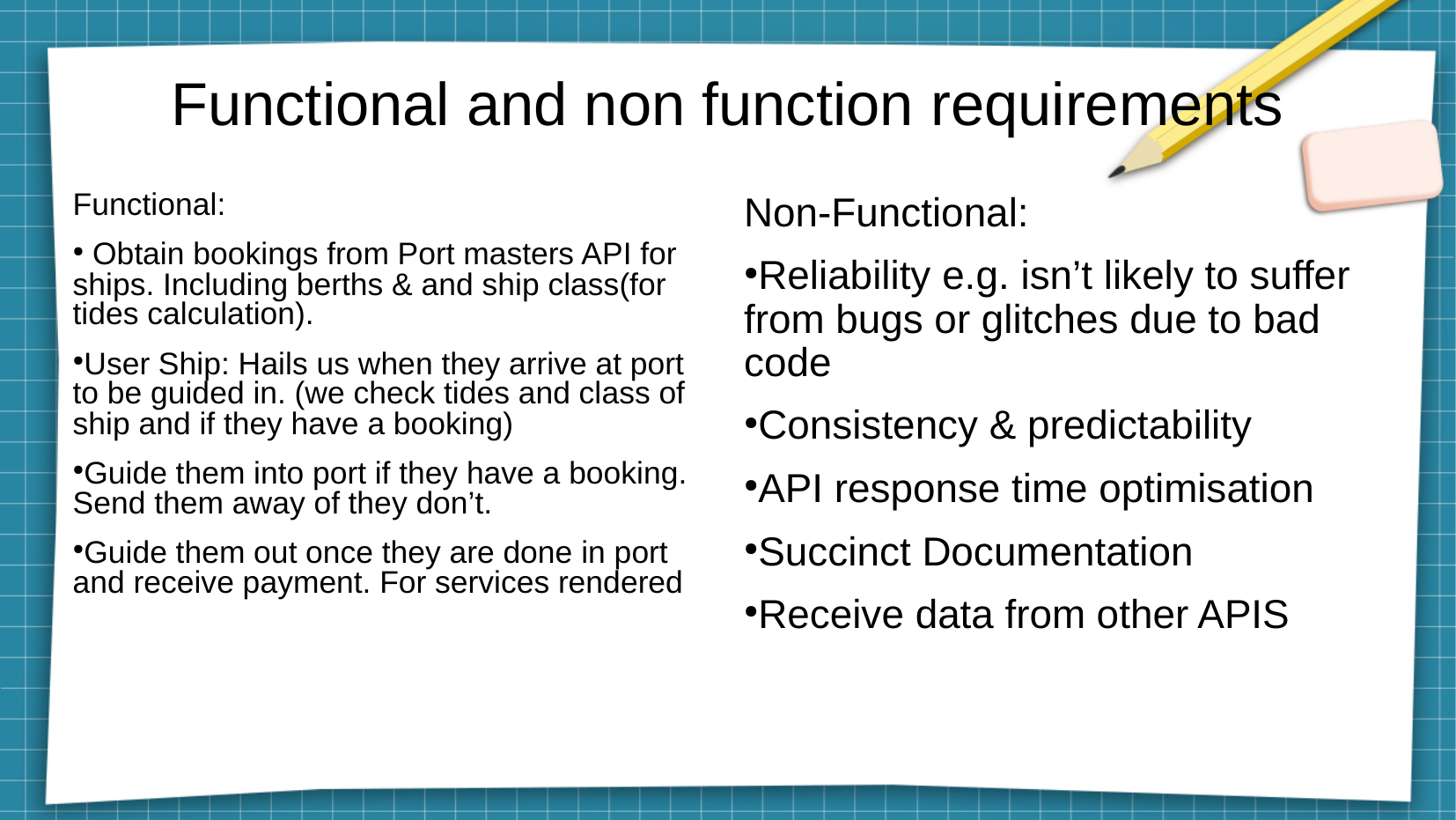

Functional and non function requirements
Functional:
 Obtain bookings from Port masters API for ships. Including berths & and ship class(for tides calculation).
User Ship: Hails us when they arrive at port to be guided in. (we check tides and class of ship and if they have a booking)
Guide them into port if they have a booking. Send them away of they don’t.
Guide them out once they are done in port and receive payment. For services rendered

Non-Functional:
Reliability e.g. isn’t likely to suffer from bugs or glitches due to bad code
Consistency & predictability
API response time optimisation
Succinct Documentation
Receive data from other APIS